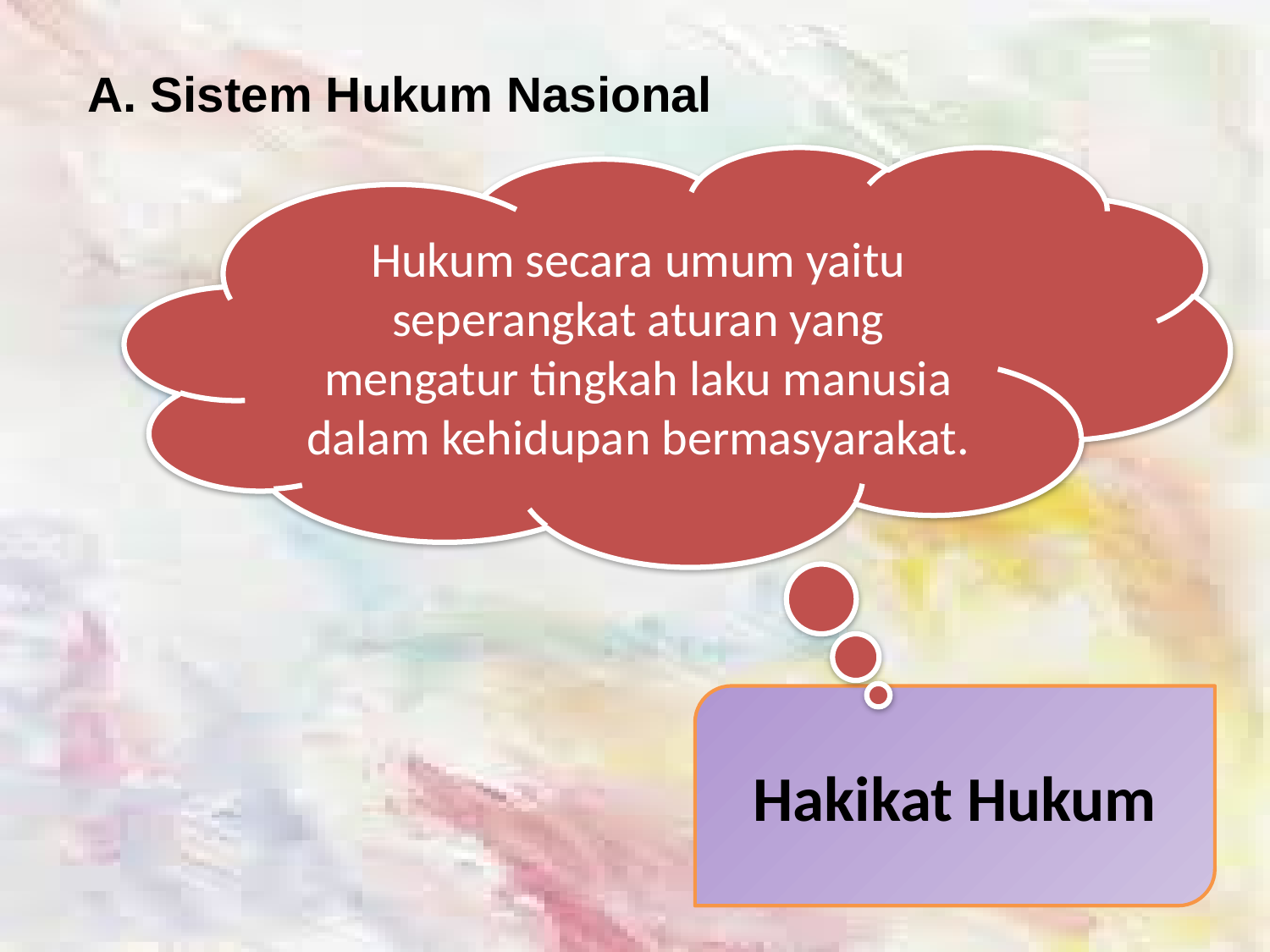

A. Sistem Hukum Nasional
Hukum secara umum yaitu seperangkat aturan yang mengatur tingkah laku manusia dalam kehidupan bermasyarakat.
Hakikat Hukum